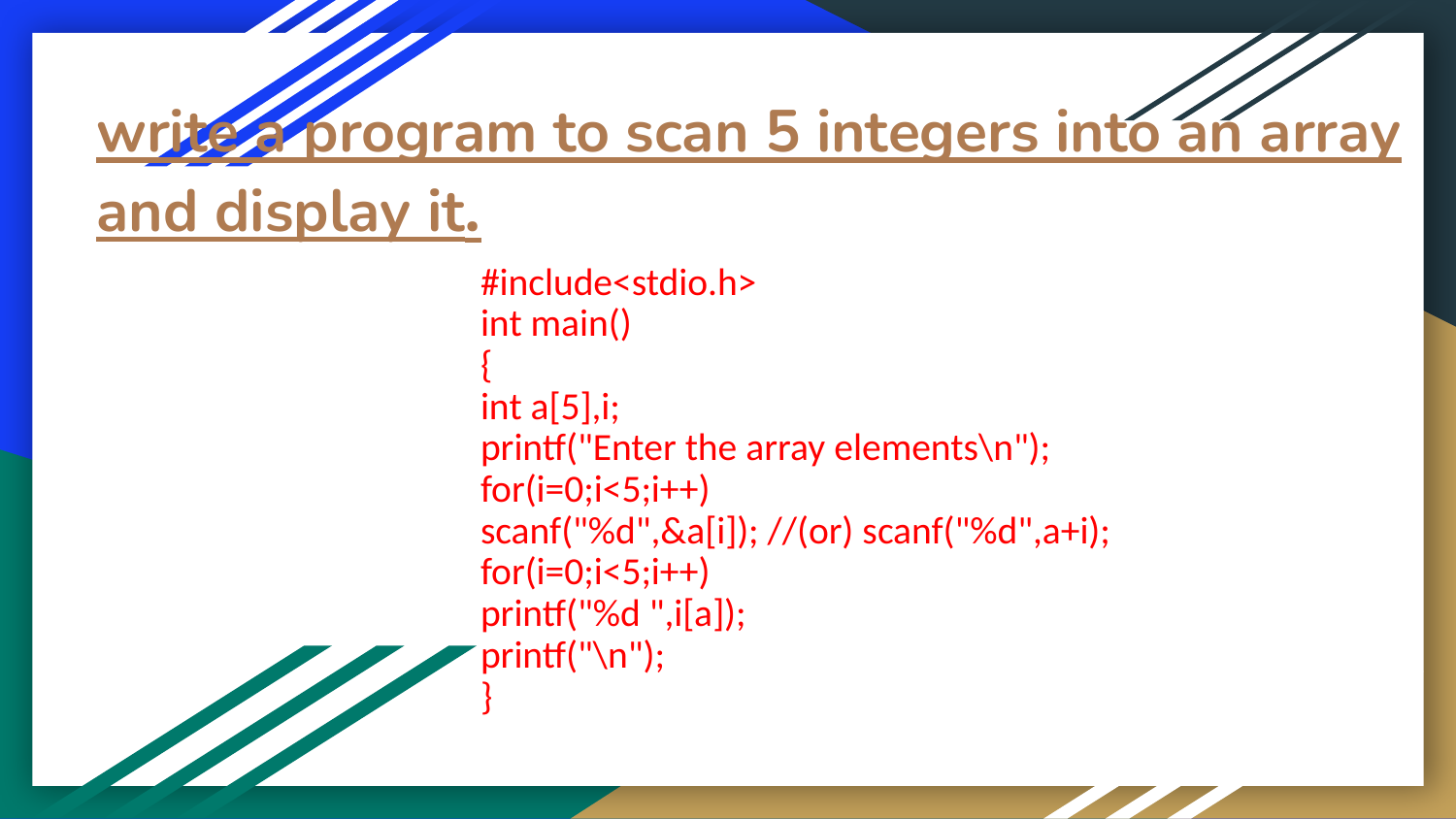

# write a program to scan 5 integers into an array and display it.
#include<stdio.h>
int main()
{
int a[5],i;
printf("Enter the array elements\n");
for(i=0;i<5;i++)
scanf("%d",&a[i]); //(or) scanf("%d",a+i);
for(i=0;i<5;i++)
printf("%d ",i[a]);
printf("\n");
}